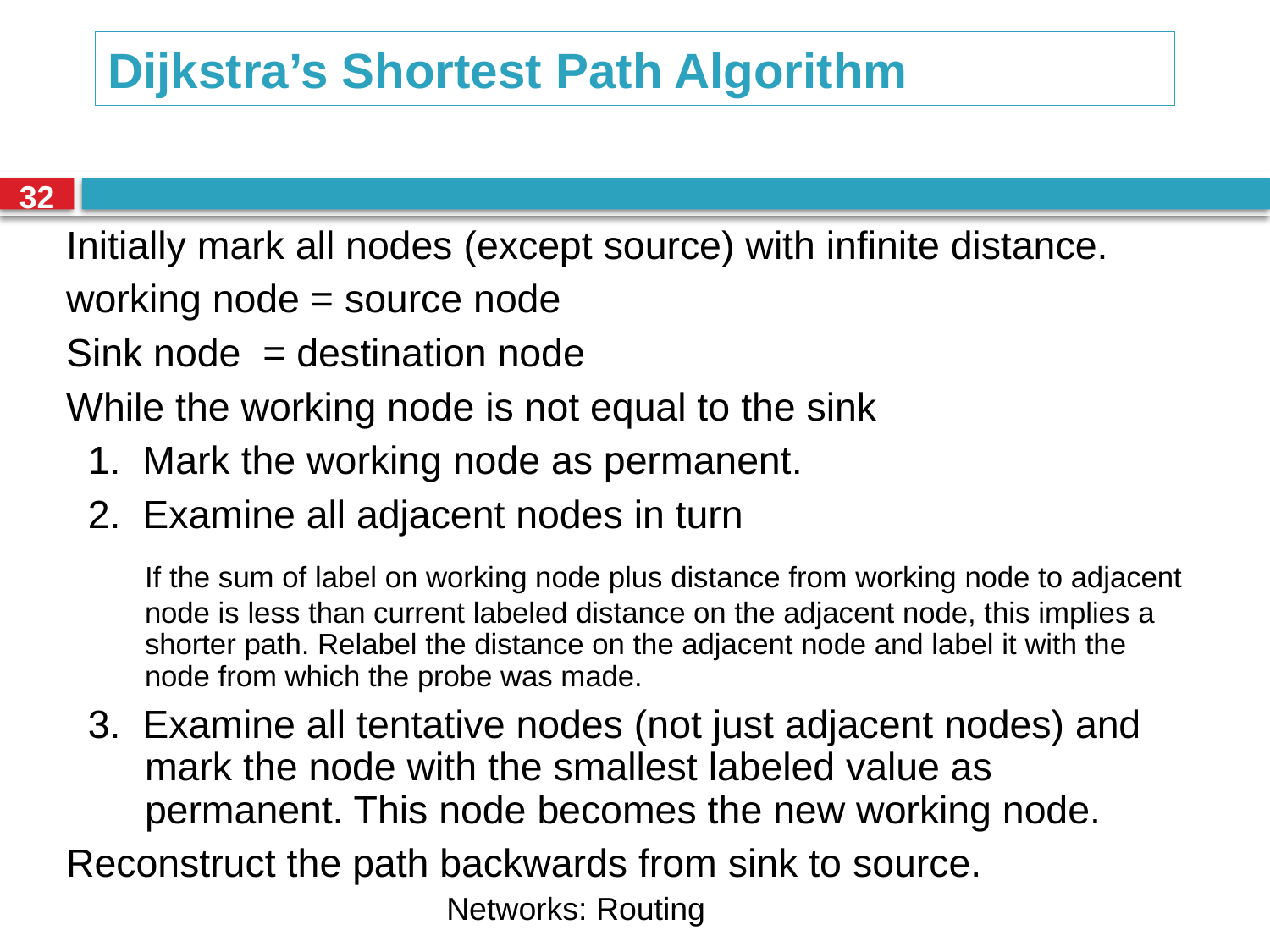

# Dijkstra’s Shortest Path Algorithm
32
Initially mark all nodes (except source) with infinite distance.
working node = source node
Sink node  = destination node
While the working node is not equal to the sink
  1.  Mark the working node as permanent.
  2.  Examine all adjacent nodes in turn
	If the sum of label on working node plus distance from working node to adjacent node is less than current labeled distance on the adjacent node, this implies a shorter path. Relabel the distance on the adjacent node and label it with the node from which the probe was made.
  3.  Examine all tentative nodes (not just adjacent nodes) and mark the node with the smallest labeled value as permanent. This node becomes the new working node.
Reconstruct the path backwards from sink to source.
Networks: Routing